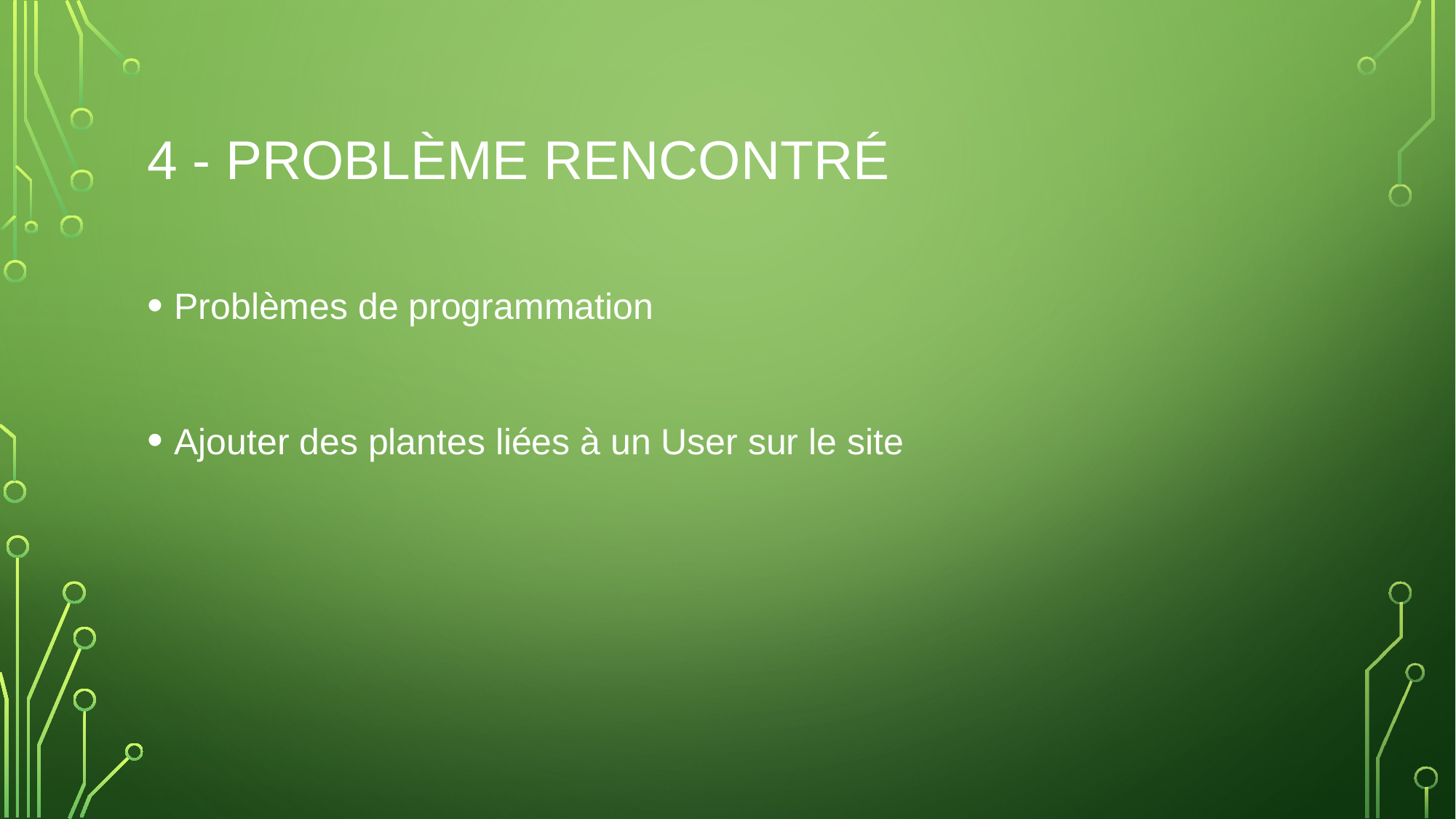

# 4 - Problème Rencontré
Problèmes de programmation

Ajouter des plantes liées à un User sur le site